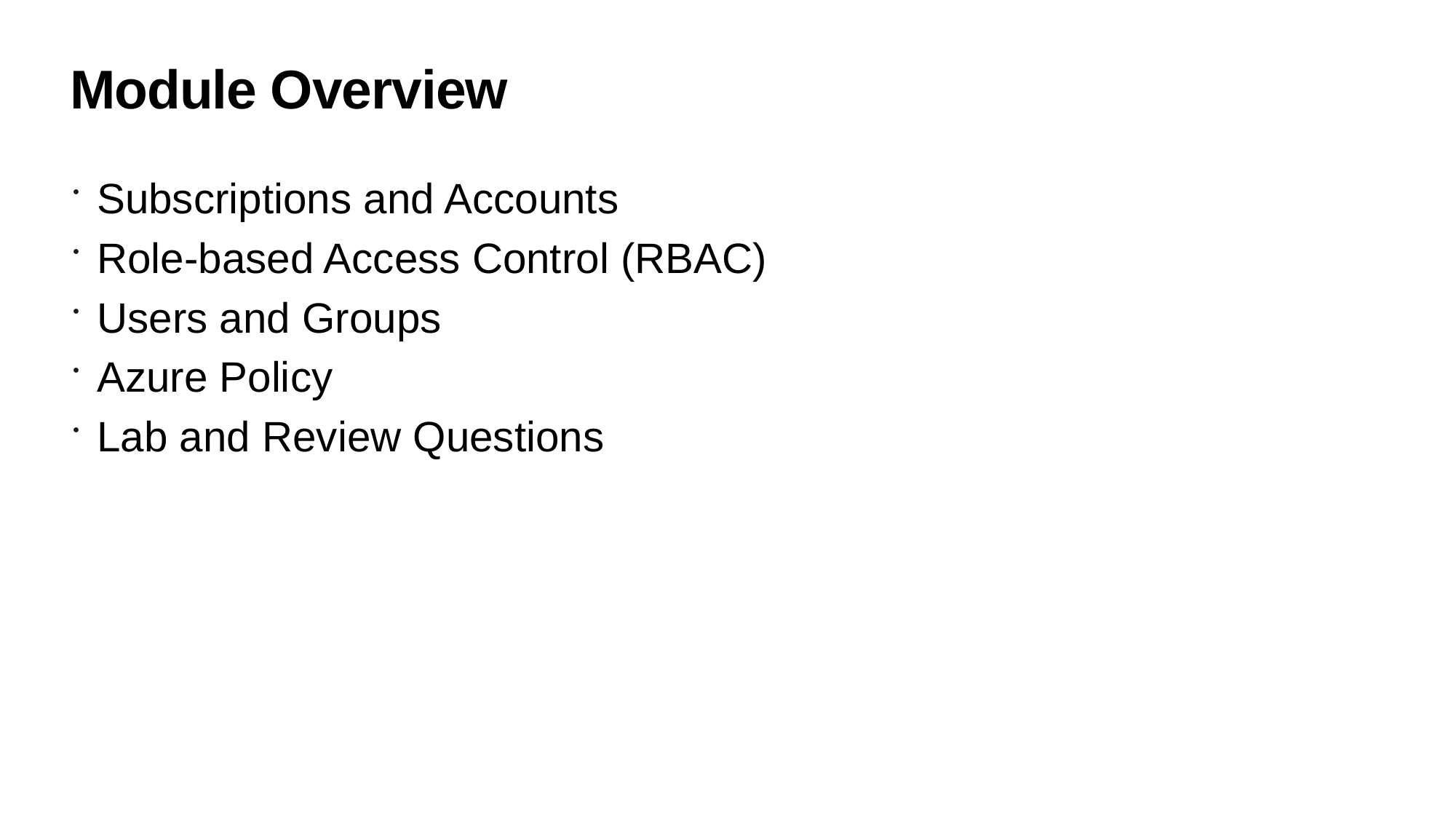

# Module Overview
Subscriptions and Accounts
Role-based Access Control (RBAC)
Users and Groups
Azure Policy
Lab and Review Questions